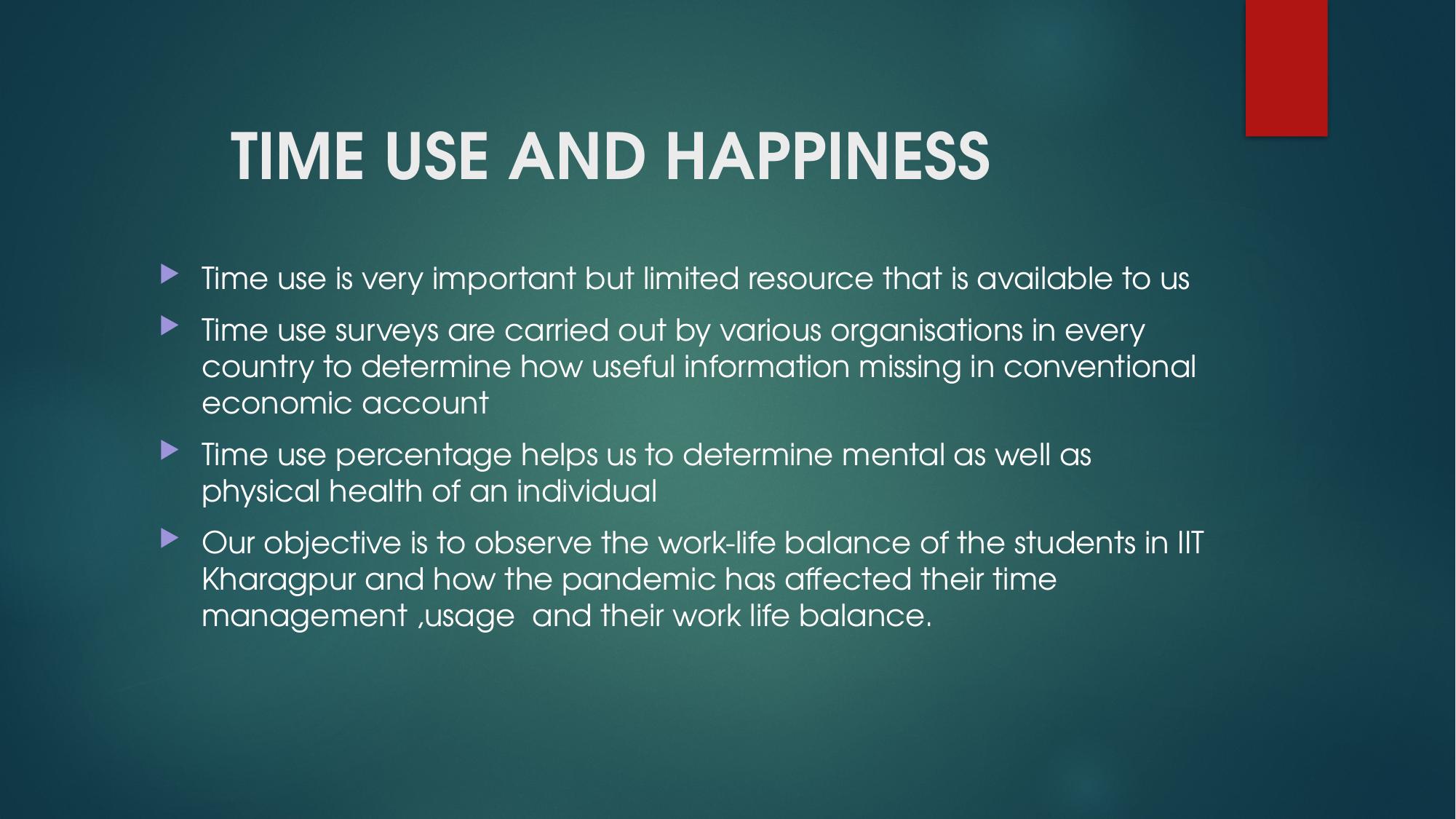

# TIME USE AND HAPPINESS

Time use is very important but limited resource that is available to us
Time use surveys are carried out by various organisations in every country to determine how useful information missing in conventional economic account
Time use percentage helps us to determine mental as well as physical health of an individual
Our objective is to observe the work-life balance of the students in IIT Kharagpur and how the pandemic has affected their time management ,usage  and their work life balance.